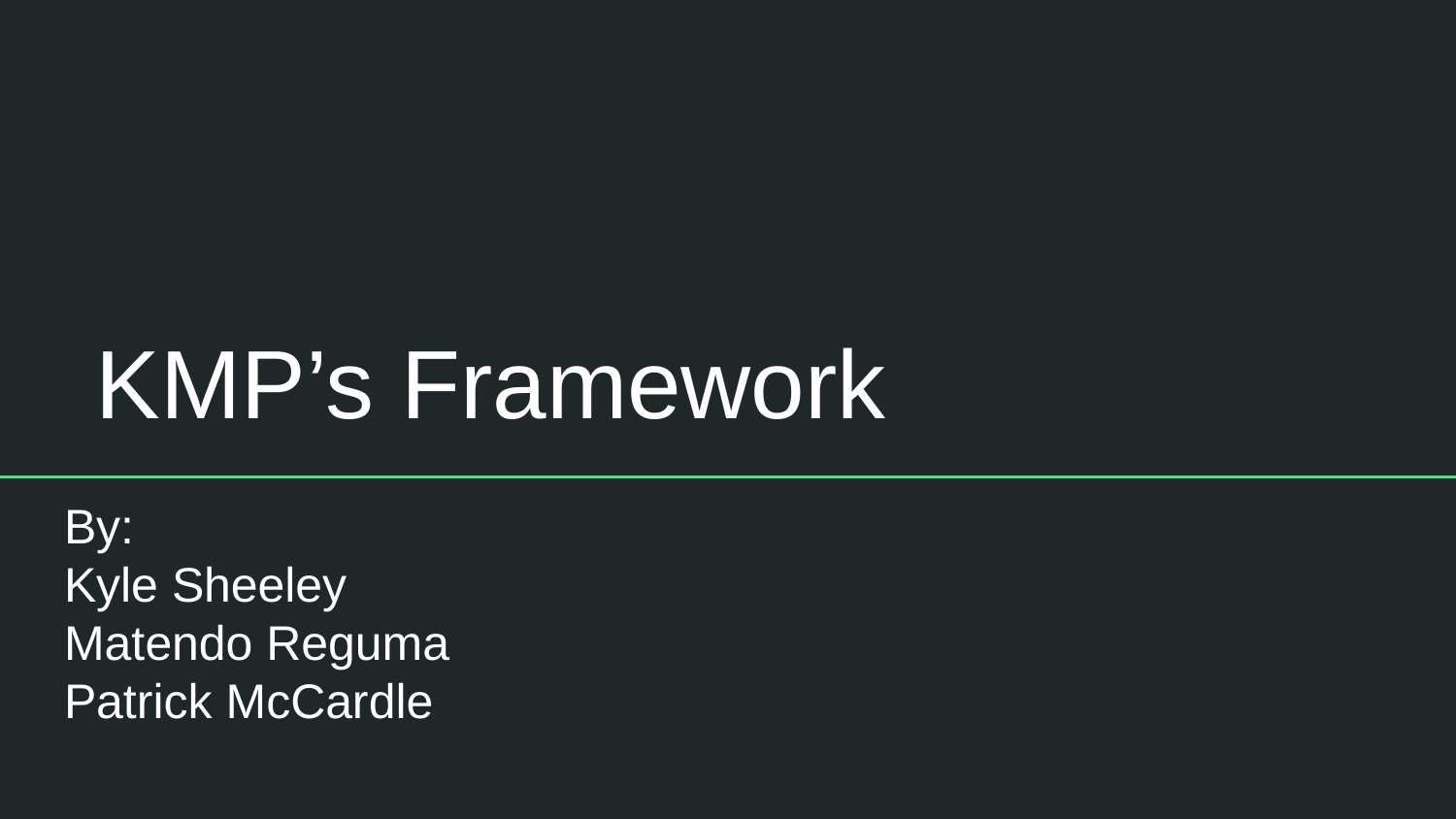

# KMP’s Framework
By:
Kyle Sheeley
Matendo Reguma
Patrick McCardle